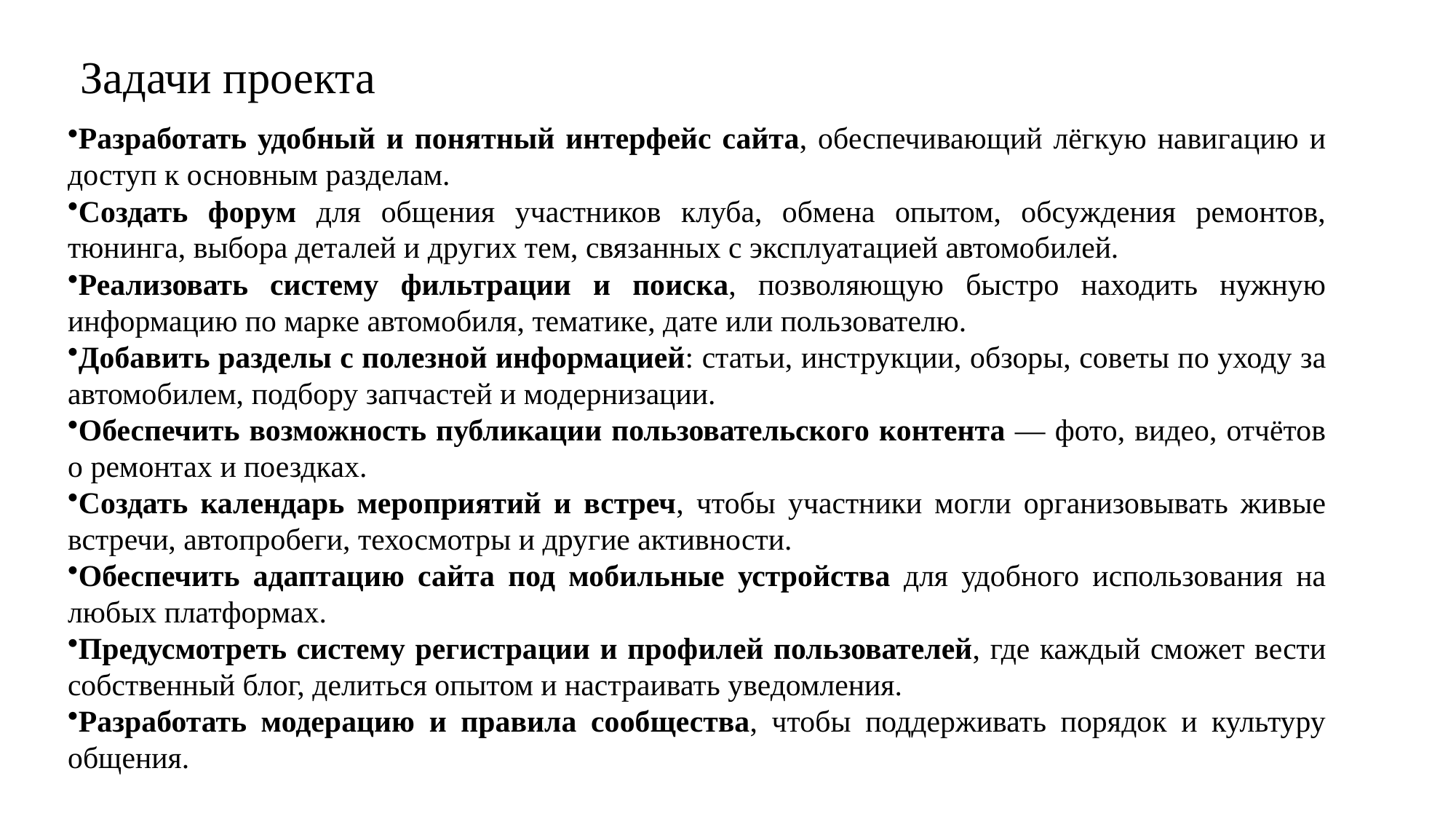

# Задачи проекта
Разработать удобный и понятный интерфейс сайта, обеспечивающий лёгкую навигацию и доступ к основным разделам.
Создать форум для общения участников клуба, обмена опытом, обсуждения ремонтов, тюнинга, выбора деталей и других тем, связанных с эксплуатацией автомобилей.
Реализовать систему фильтрации и поиска, позволяющую быстро находить нужную информацию по марке автомобиля, тематике, дате или пользователю.
Добавить разделы с полезной информацией: статьи, инструкции, обзоры, советы по уходу за автомобилем, подбору запчастей и модернизации.
Обеспечить возможность публикации пользовательского контента — фото, видео, отчётов о ремонтах и поездках.
Создать календарь мероприятий и встреч, чтобы участники могли организовывать живые встречи, автопробеги, техосмотры и другие активности.
Обеспечить адаптацию сайта под мобильные устройства для удобного использования на любых платформах.
Предусмотреть систему регистрации и профилей пользователей, где каждый сможет вести собственный блог, делиться опытом и настраивать уведомления.
Разработать модерацию и правила сообщества, чтобы поддерживать порядок и культуру общения.